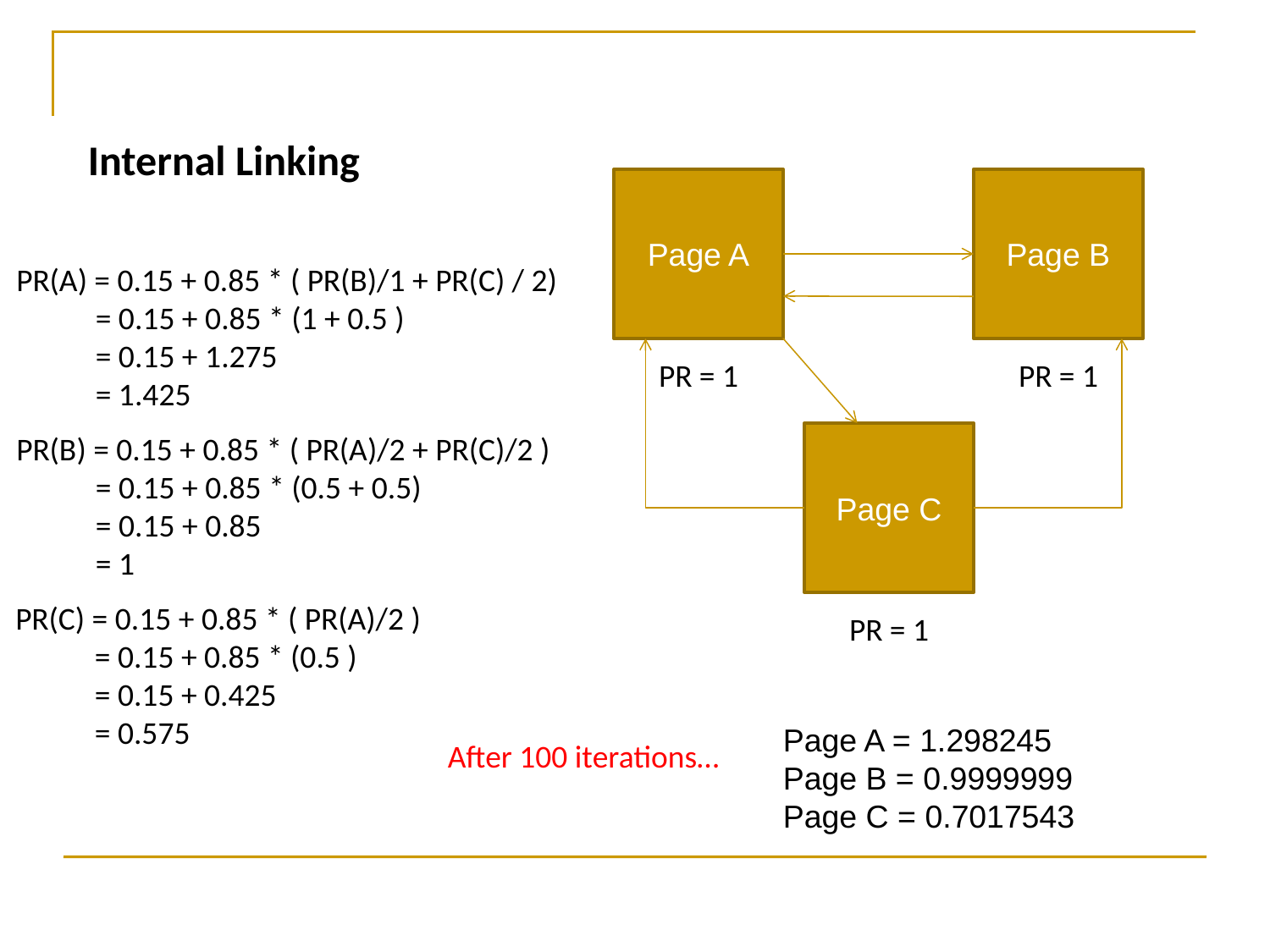

Internal Linking
Page A
Page B
PR(A) = 0.15 + 0.85 * ( PR(B)/1 + PR(C) / 2)
           = 0.15 + 0.85 * (1 + 0.5 )
           = 0.15 + 1.275
           = 1.425
PR = 1
PR = 1
PR(B) = 0.15 + 0.85 * ( PR(A)/2 + PR(C)/2 )
           = 0.15 + 0.85 * (0.5 + 0.5)
           = 0.15 + 0.85
           = 1
Page C
PR(C) = 0.15 + 0.85 * ( PR(A)/2 )
           = 0.15 + 0.85 * (0.5 )
           = 0.15 + 0.425
           = 0.575
PR = 1
Page A = 1.298245
Page B = 0.9999999
Page C = 0.7017543
After 100 iterations…